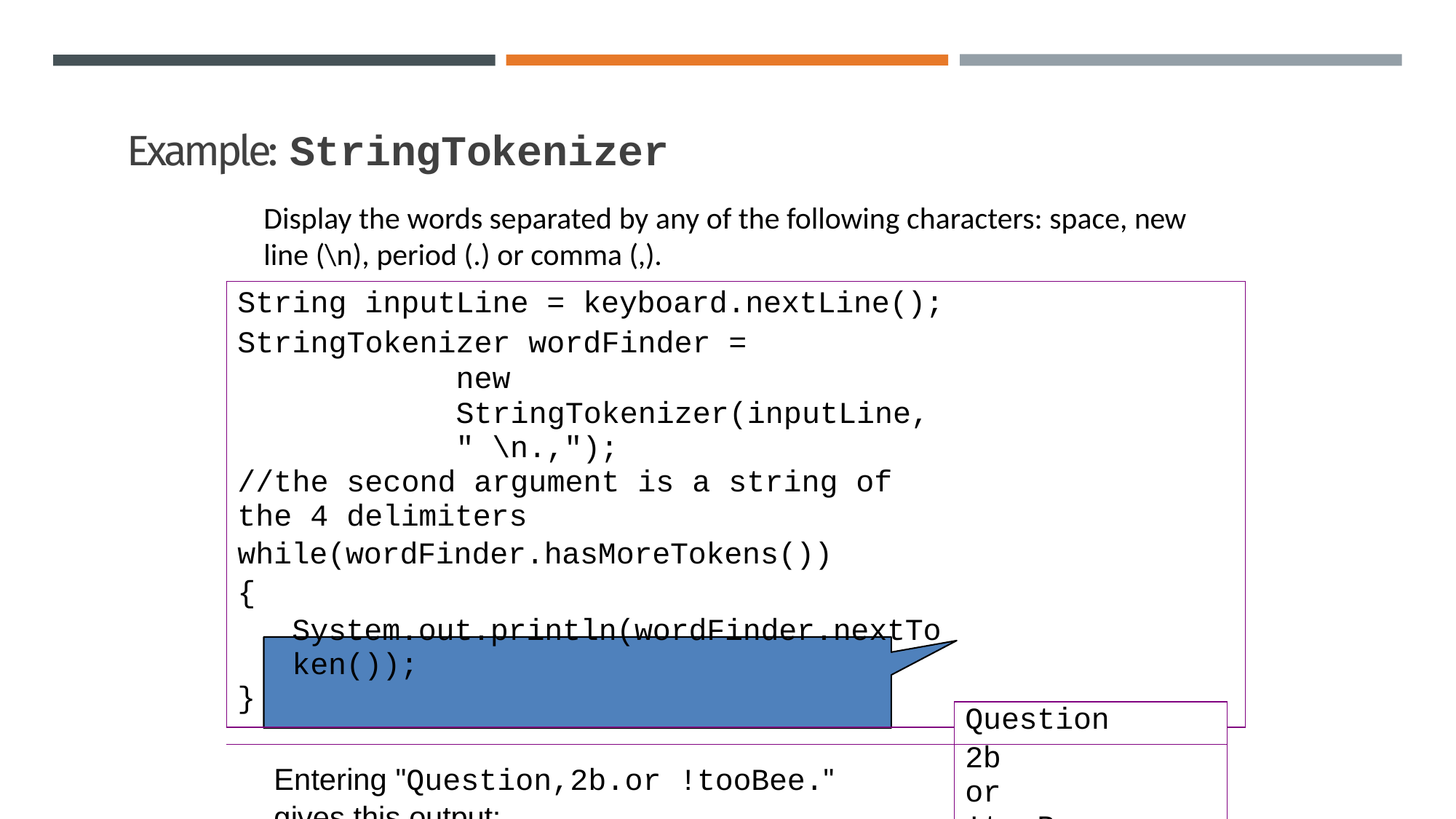

# Example: StringTokenizer
Display the words separated by any of the following characters: space, new
line (\n), period (.) or comma (,).
| String inputLine = keyboard.nextLine(); StringTokenizer wordFinder = new StringTokenizer(inputLine, " \n.,"); //the second argument is a string of the 4 delimiters while(wordFinder.hasMoreTokens()) { System.out.println(wordFinder.nextToken()); |  |  |
| --- | --- | --- |
| } | Question |  |
|  |  |  |
| Entering "Question,2b.or !tooBee." gives this output: | 2b or !tooBee |  |